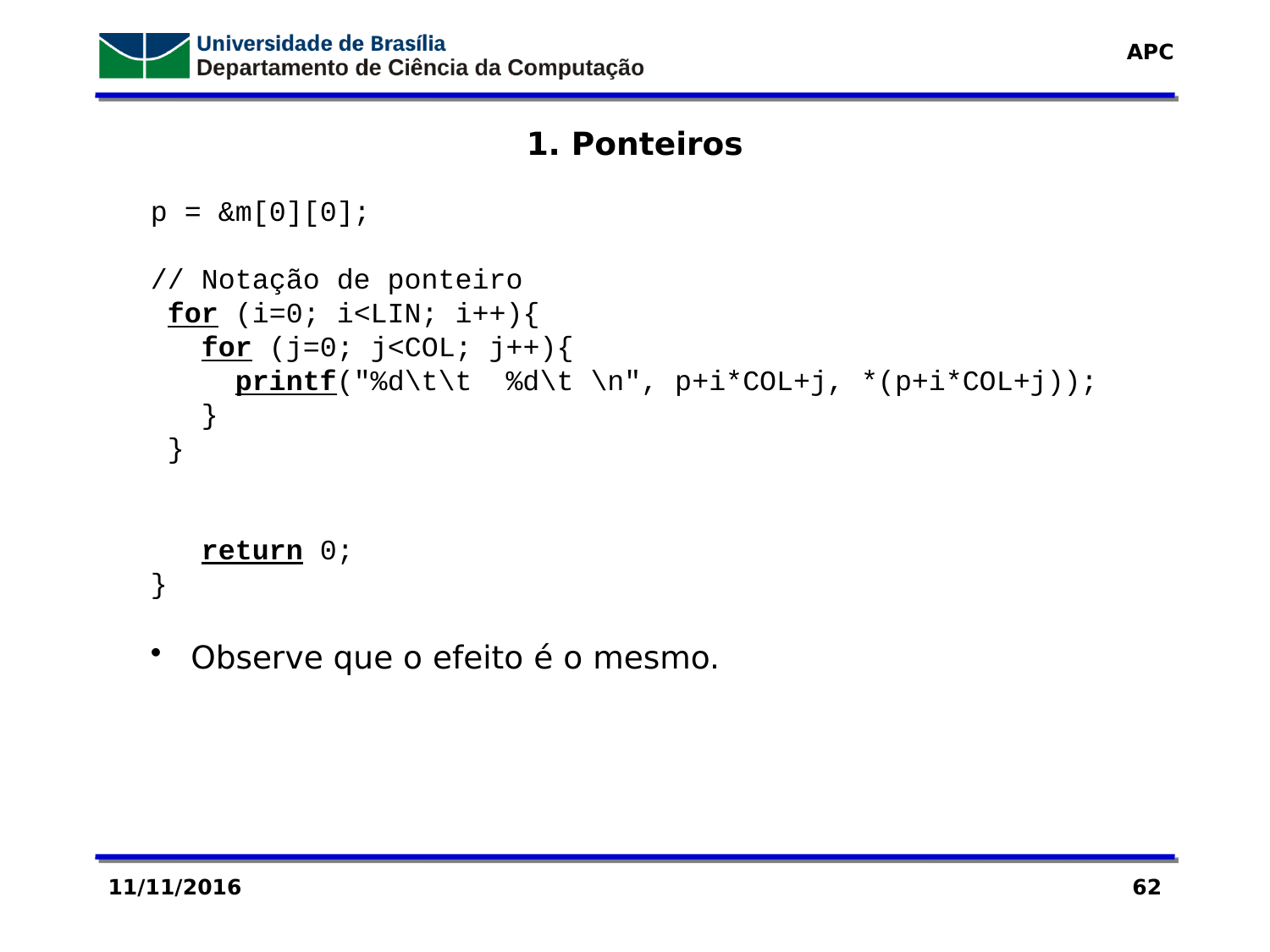

1. Ponteiros
p = &m[0][0];

// Notação de ponteiro
 for (i=0; i<LIN; i++){
   for (j=0; j<COL; j++){
     printf("%d\t\t  %d\t \n", p+i*COL+j, *(p+i*COL+j));
   }
 }

   return 0;
}

 Observe que o efeito é o mesmo.

11/11/2016
62